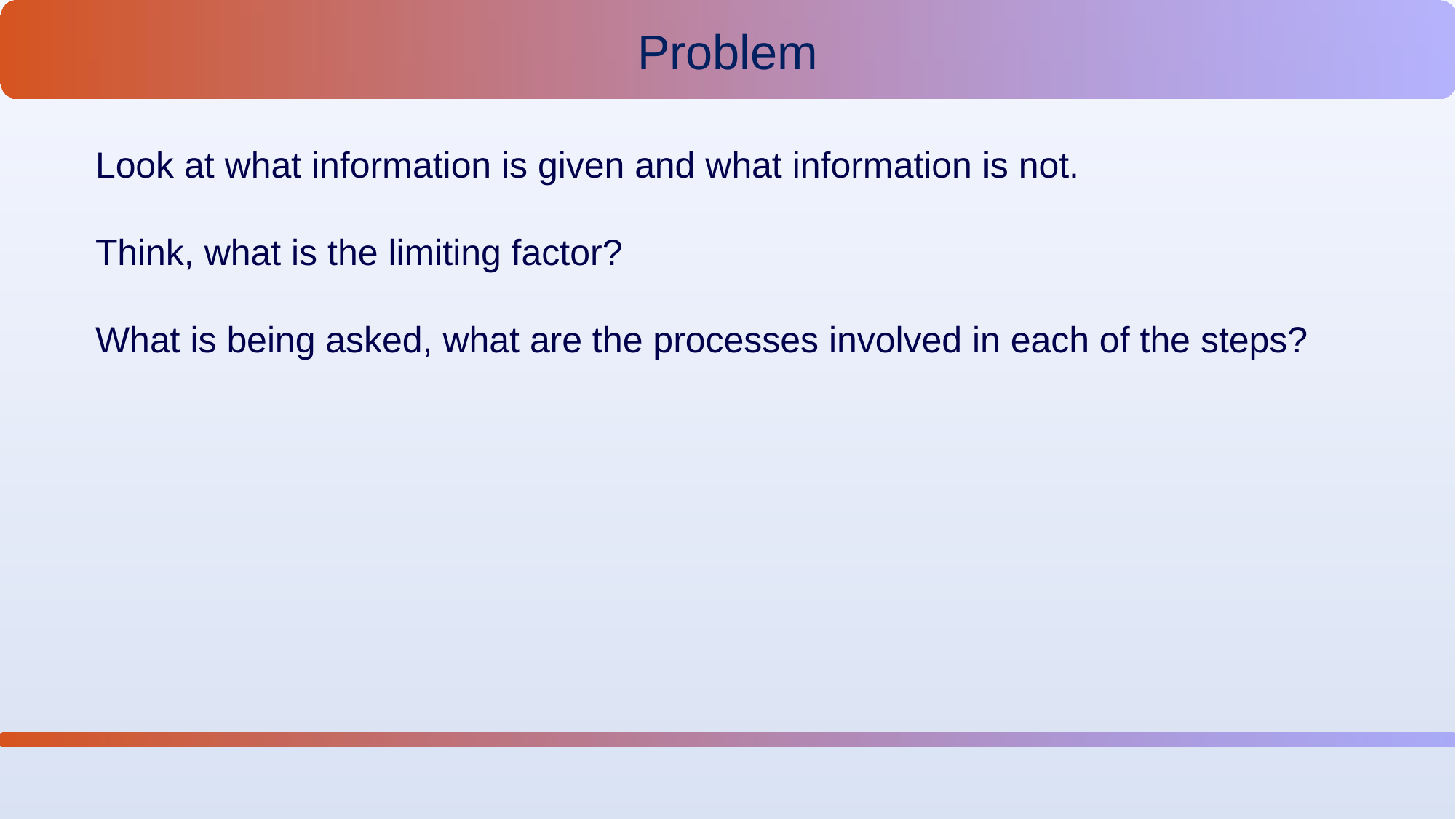

Problem
Look at what information is given and what information is not.

Think, what is the limiting factor?

What is being asked, what are the processes involved in each of the steps?